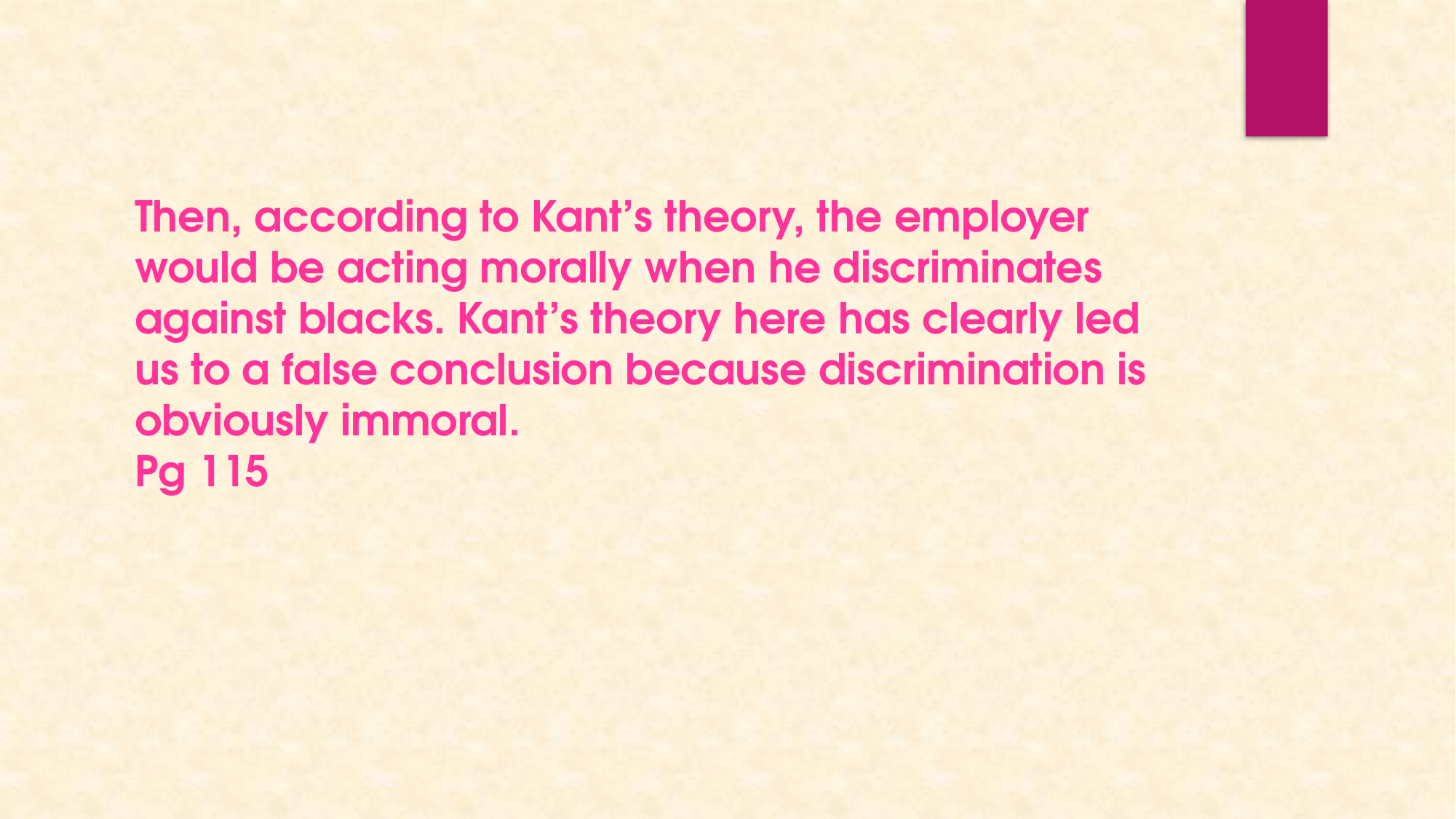

Then, according to Kant’s theory, the employer would be acting morally when he discriminates against blacks. Kant’s theory here has clearly led us to a false conclusion because discrimination is obviously immoral.
Pg 115